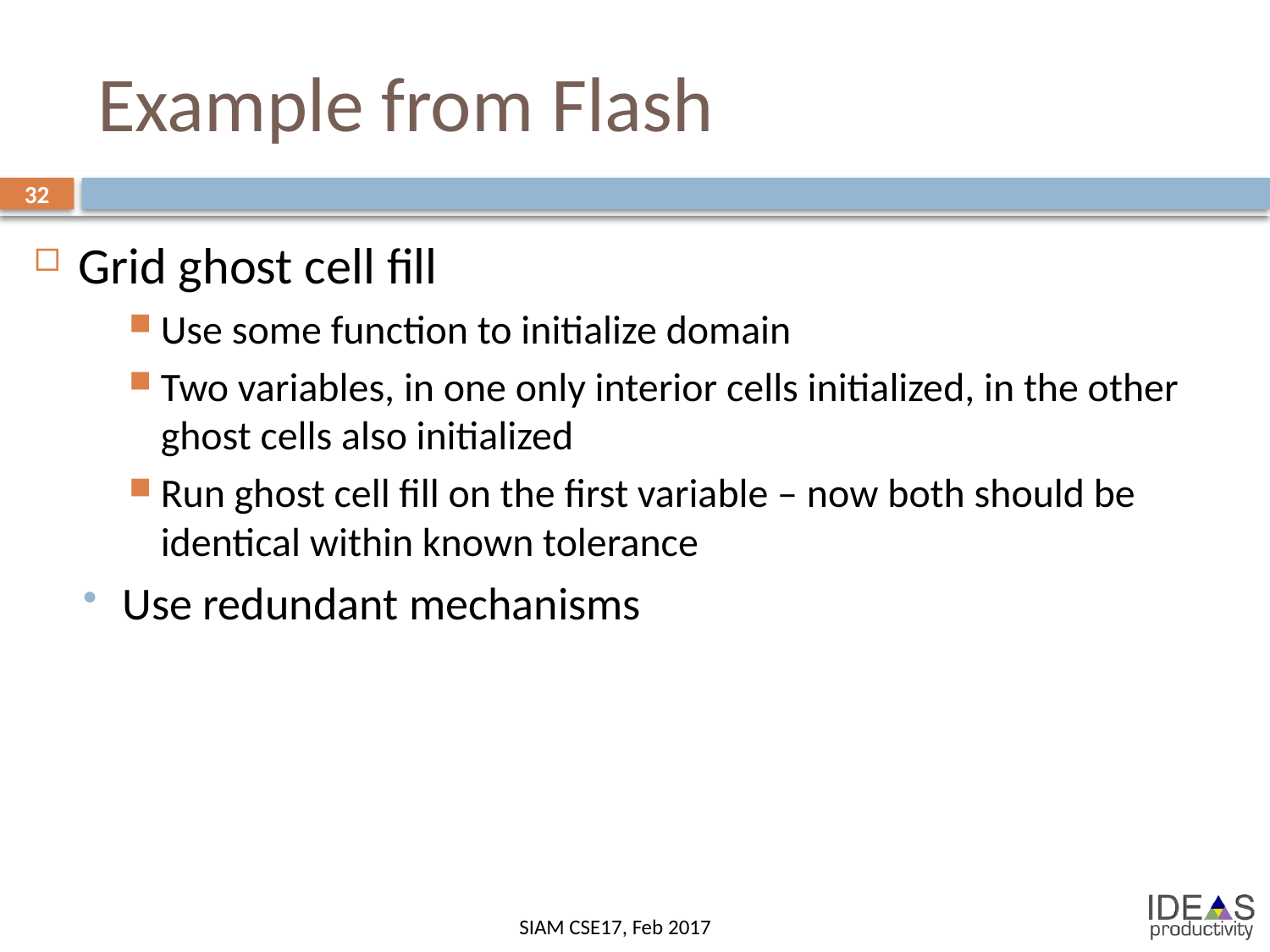

# Example from Flash
32
Grid ghost cell fill
Use some function to initialize domain
Two variables, in one only interior cells initialized, in the other ghost cells also initialized
Run ghost cell fill on the first variable – now both should be identical within known tolerance
Use redundant mechanisms